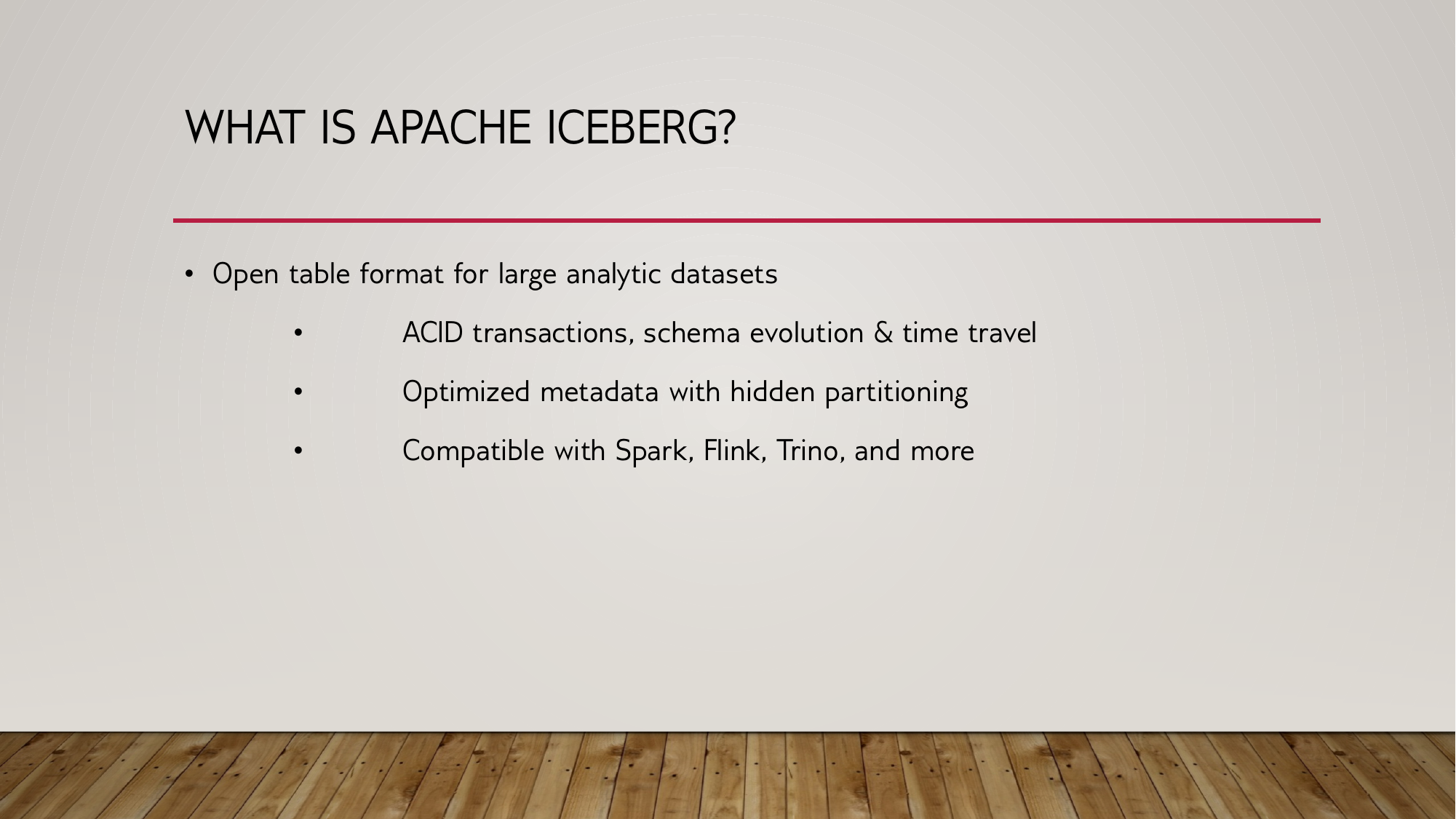

# What is Apache Iceberg?
•⁠  ⁠Open table format for large analytic datasets
	•	ACID transactions, schema evolution & time travel
	•	Optimized metadata with hidden partitioning
	•	Compatible with Spark, Flink, Trino, and more